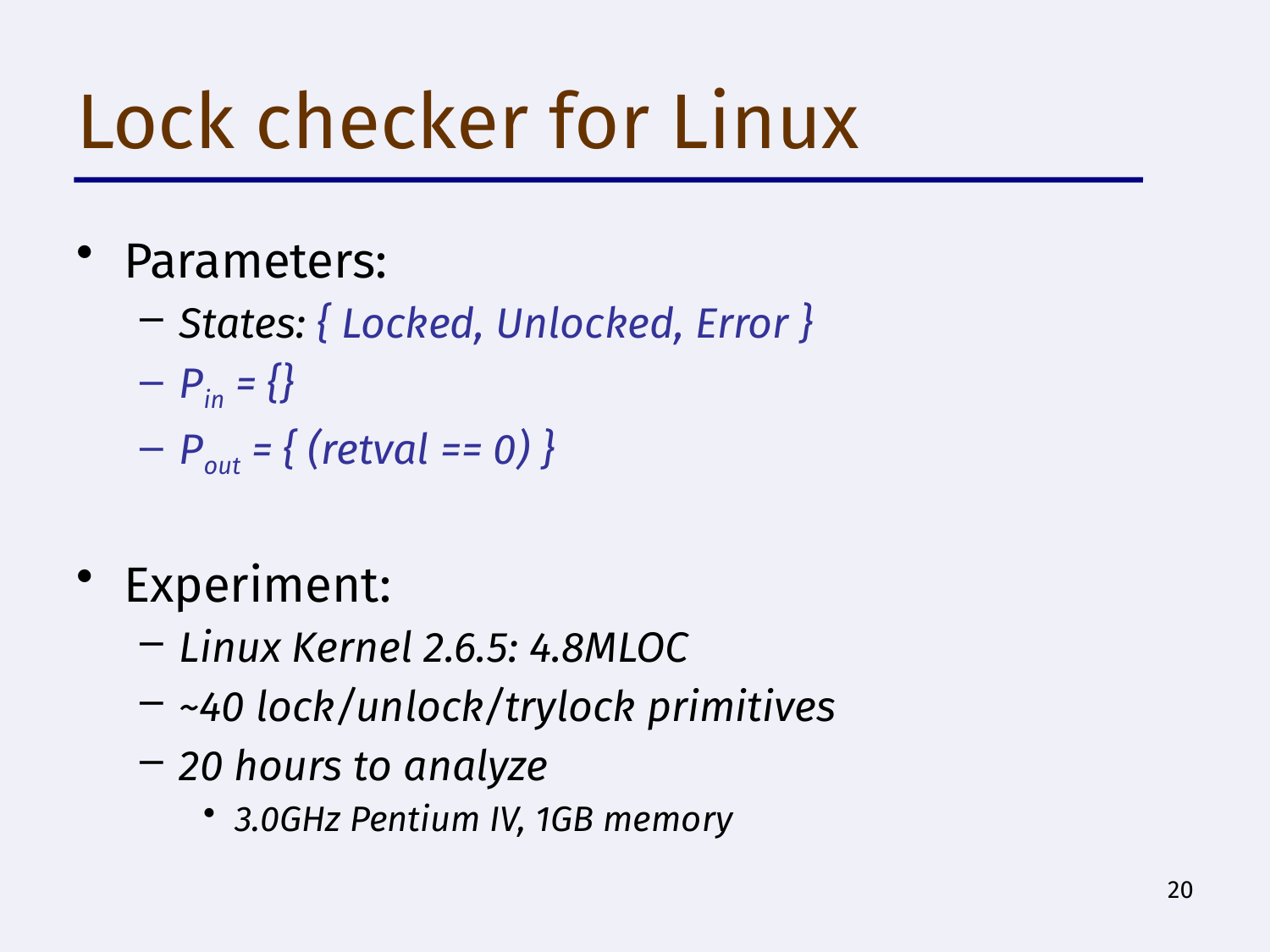

# Lock checker for Linux
Parameters:
States: { Locked, Unlocked, Error }
Pin = {}
Pout = { (retval == 0) }

Experiment:
Linux Kernel 2.6.5: 4.8MLOC
~40 lock/unlock/trylock primitives
20 hours to analyze
3.0GHz Pentium IV, 1GB memory
20